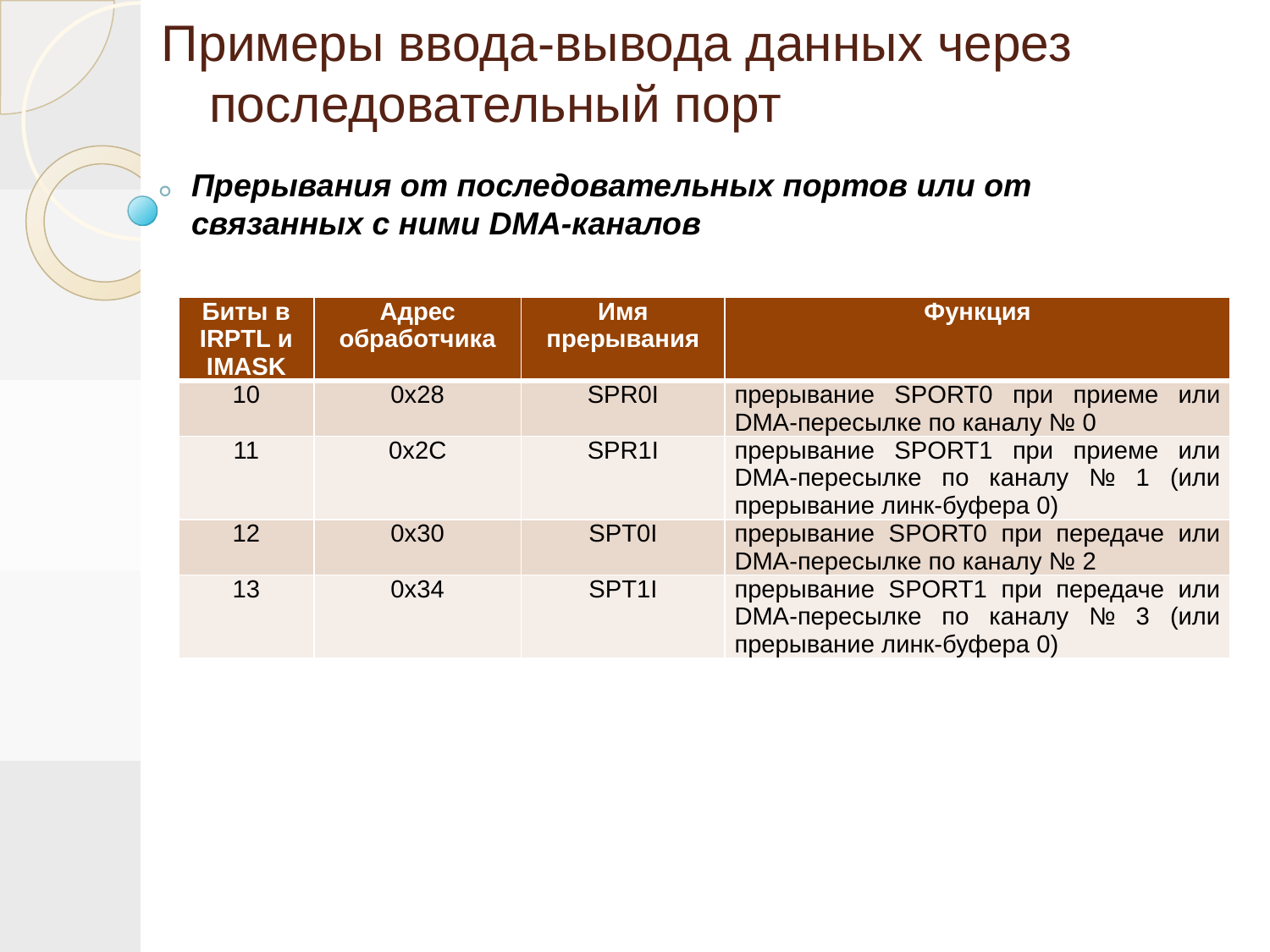

# Примеры ввода-вывода данных через последовательный порт
Прерывания от последовательных портов или от связанных с ними DMA-каналов
| Биты в IRPTL и IMASK | Адрес обработчика | Имя прерывания | Функция |
| --- | --- | --- | --- |
| 10 | 0x28 | SPR0I | прерывание SPORT0 при приеме или DMA-пересылке по каналу № 0 |
| 11 | 0x2C | SPR1I | прерывание SPORT1 при приеме или DMA-пересылке по каналу № 1 (или прерывание линк-буфера 0) |
| 12 | 0x30 | SPT0I | прерывание SPORT0 при передаче или DMA-пересылке по каналу № 2 |
| 13 | 0x34 | SPT1I | прерывание SPORT1 при передаче или DMA-пересылке по каналу № 3 (или прерывание линк-буфера 0) |